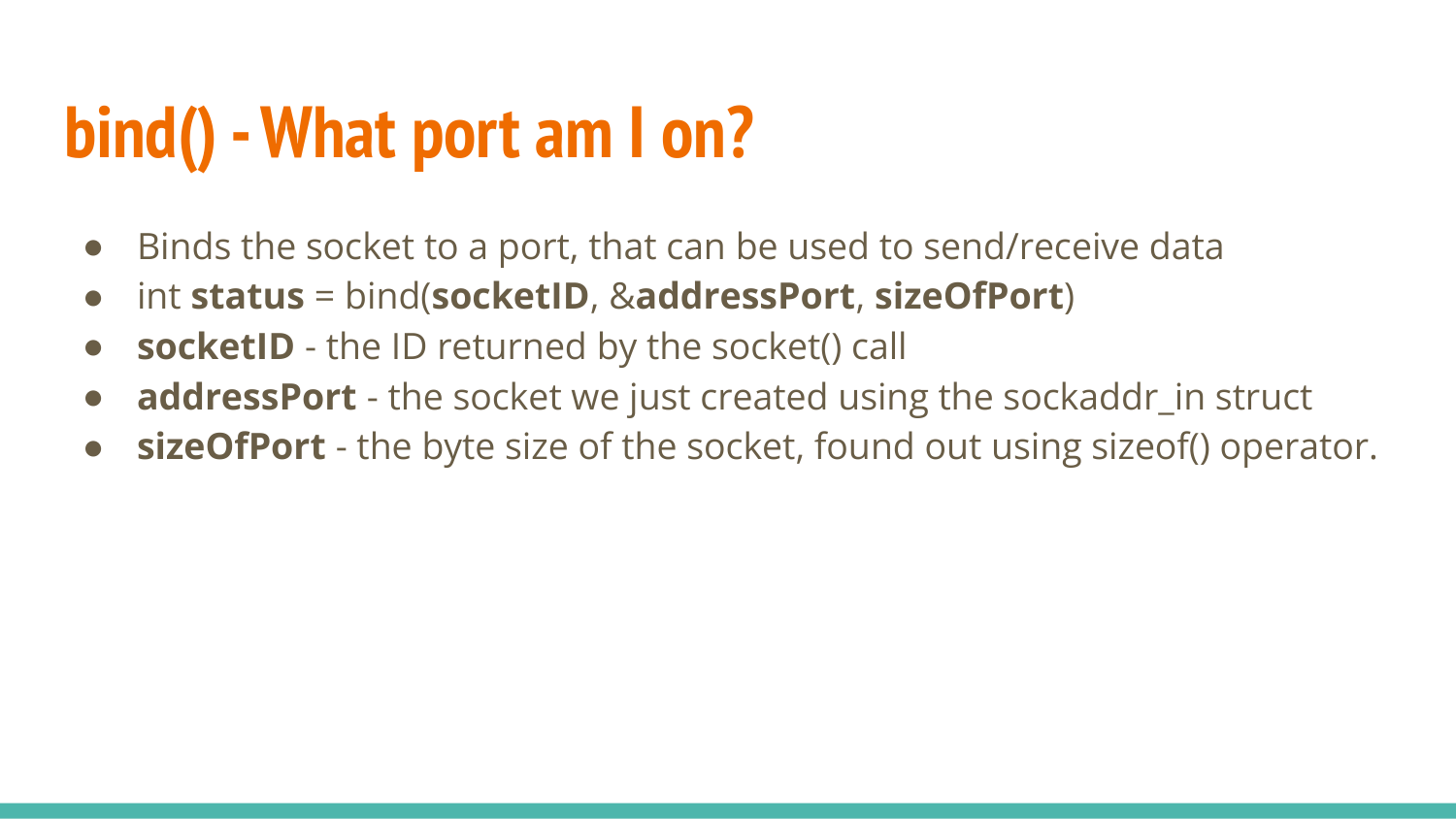

# bind() - What port am I on?
Binds the socket to a port, that can be used to send/receive data
int status = bind(socketID, &addressPort, sizeOfPort)
socketID - the ID returned by the socket() call
addressPort - the socket we just created using the sockaddr_in struct
sizeOfPort - the byte size of the socket, found out using sizeof() operator.